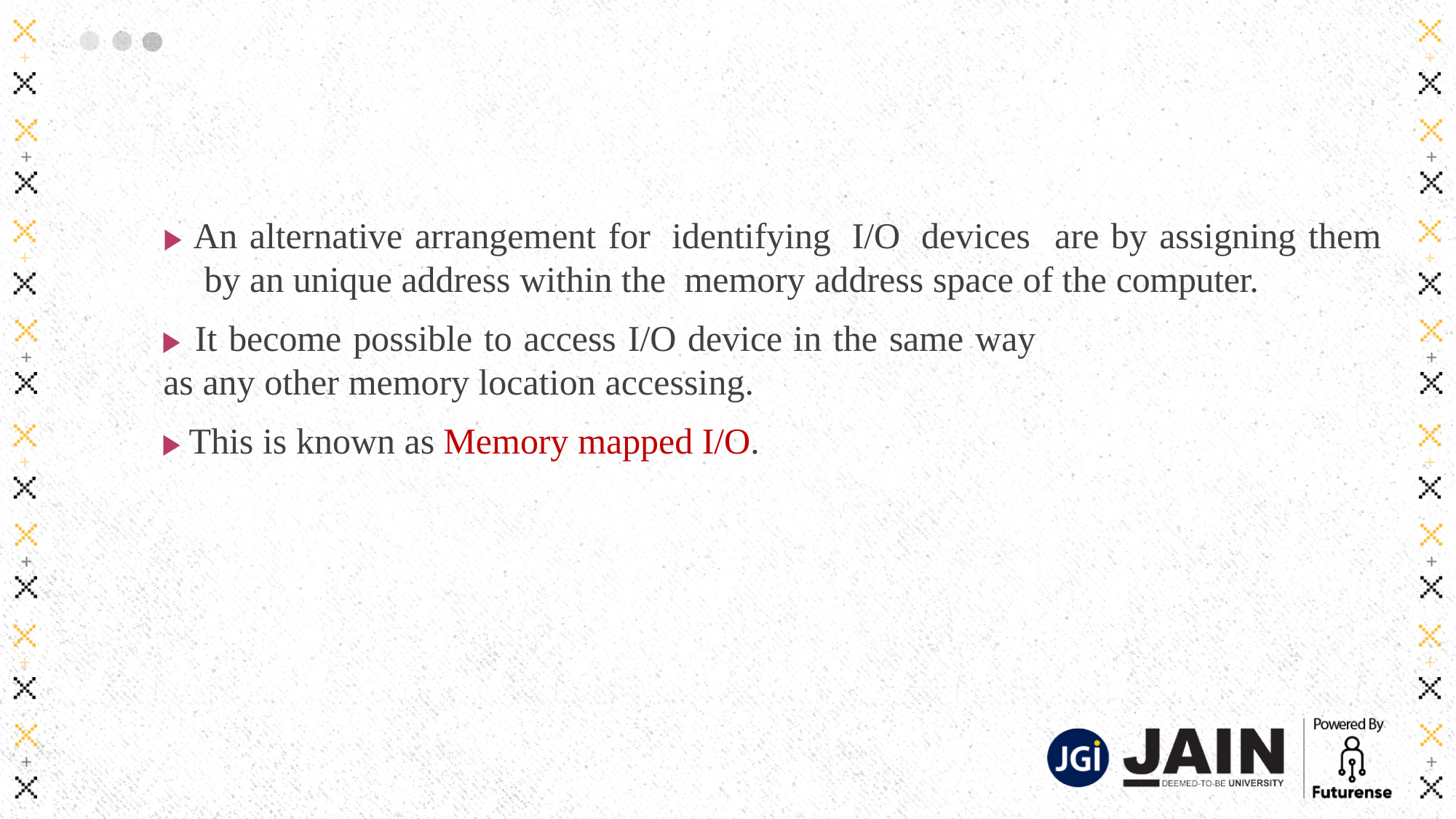

▶ An alternative arrangement for identifying I/O devices  are by assigning them by an unique address within the  memory address space of the computer.
▶ It become possible to access I/O device in the same way
as any other memory location accessing.
▶ This is known as Memory mapped I/O.